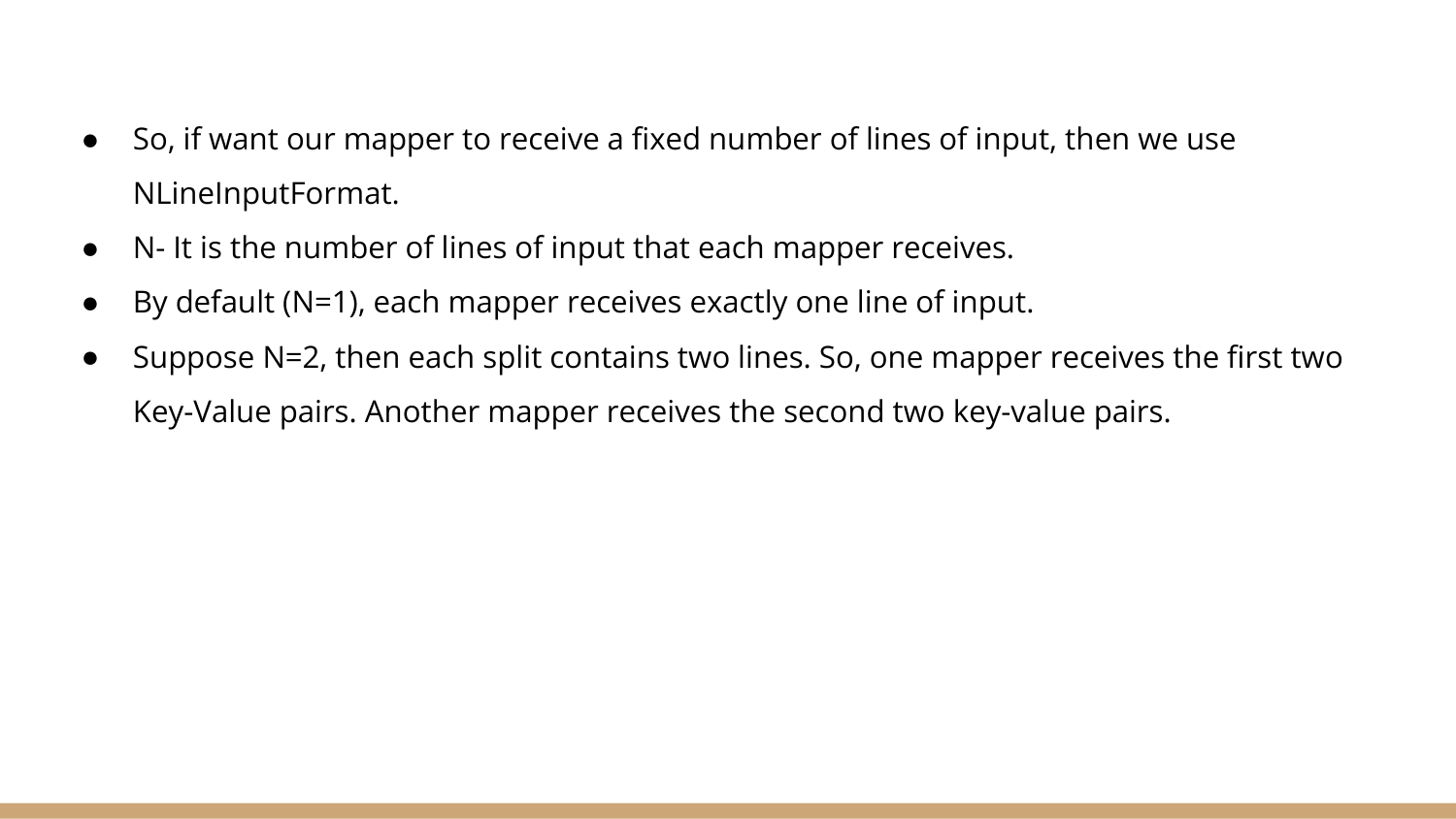

So, if want our mapper to receive a fixed number of lines of input, then we use NLineInputFormat.
N- It is the number of lines of input that each mapper receives.
By default (N=1), each mapper receives exactly one line of input.
Suppose N=2, then each split contains two lines. So, one mapper receives the first two Key-Value pairs. Another mapper receives the second two key-value pairs.